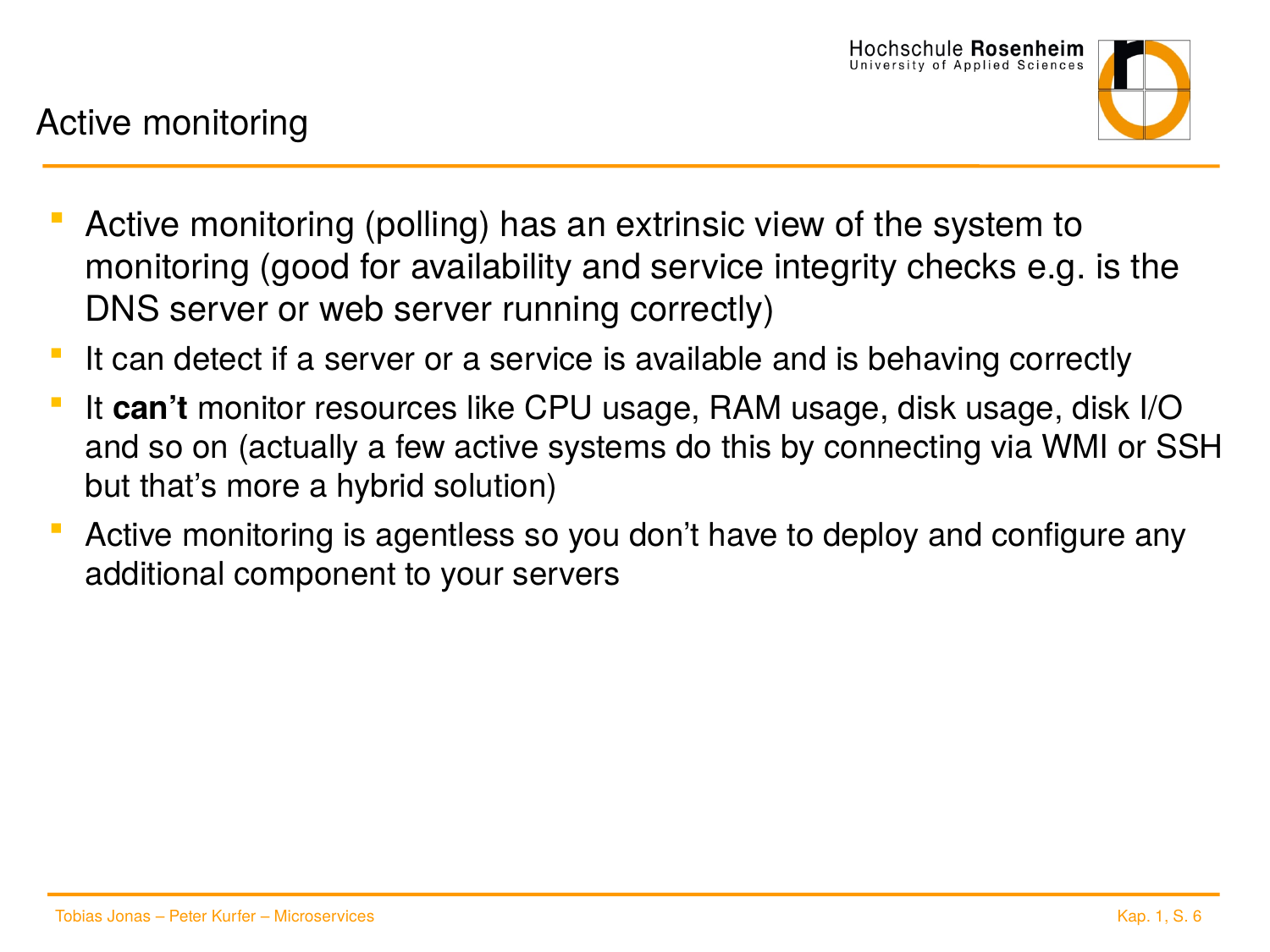

# Active monitoring
Active monitoring (polling) has an extrinsic view of the system to monitoring (good for availability and service integrity checks e.g. is the DNS server or web server running correctly)
It can detect if a server or a service is available and is behaving correctly
It can’t monitor resources like CPU usage, RAM usage, disk usage, disk I/O and so on (actually a few active systems do this by connecting via WMI or SSH but that’s more a hybrid solution)
Active monitoring is agentless so you don’t have to deploy and configure any additional component to your servers